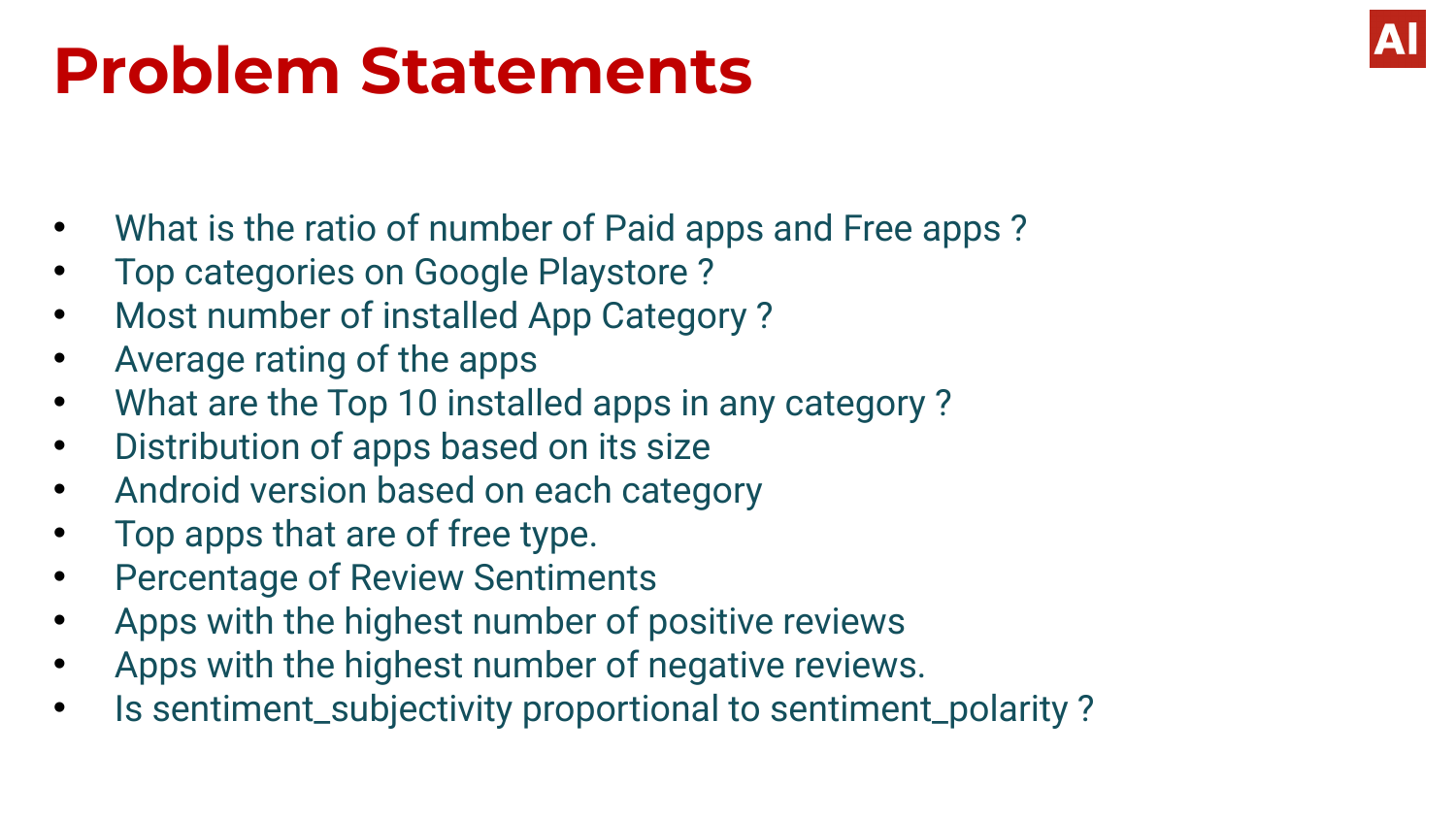

Problem Statements
#

   What is the ratio of number of Paid apps and Free apps ?
   Top categories on Google Playstore ?
   Most number of installed App Category ?
   Average rating of the apps
   What are the Top 10 installed apps in any category ?
   Distribution of apps based on its size
   Android version based on each category
   Top apps that are of free type.
   Percentage of Review Sentiments
   Apps with the highest number of positive reviews
   Apps with the highest number of negative reviews.
   Is sentiment_subjectivity proportional to sentiment_polarity ?